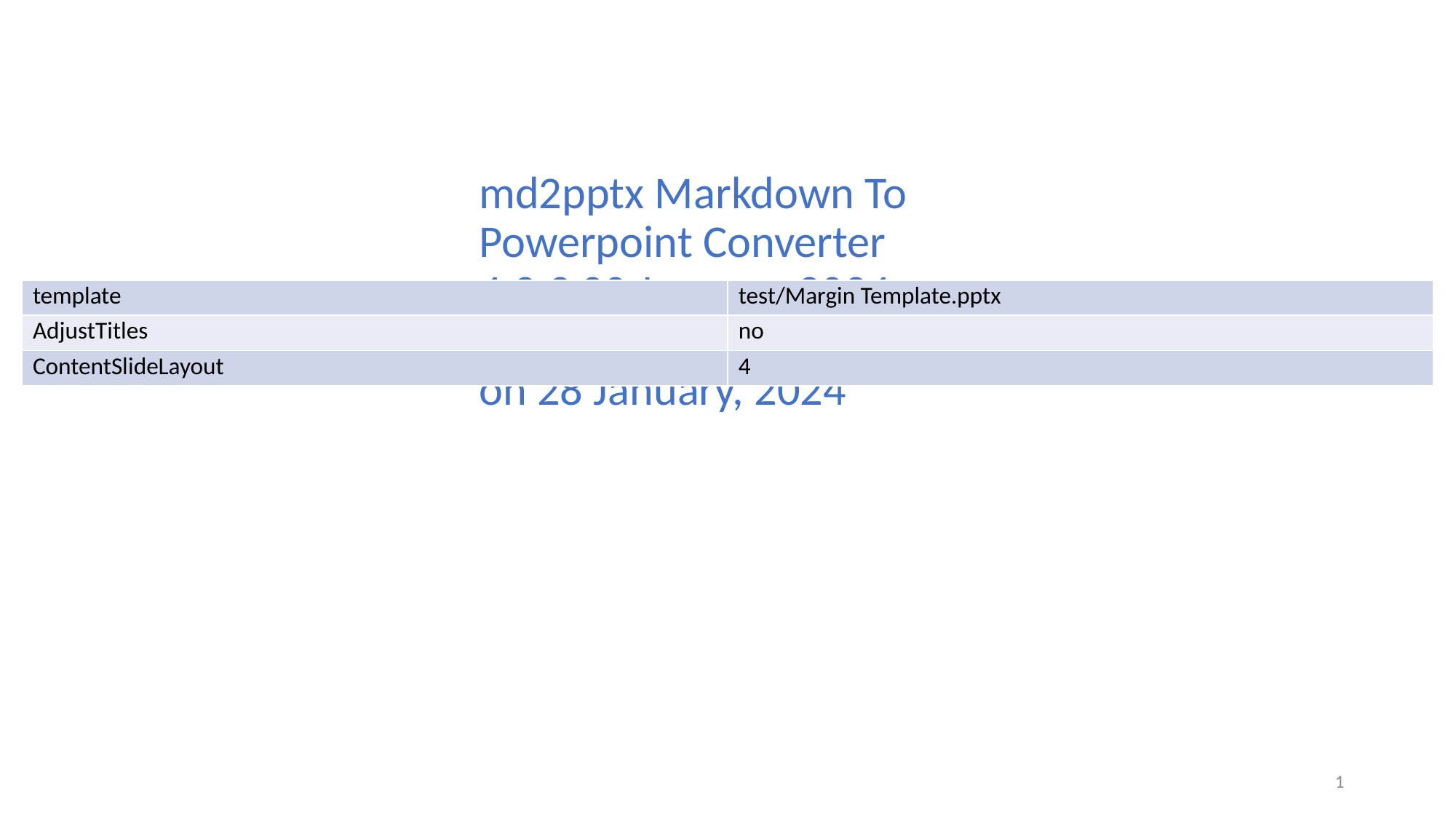

# md2pptx Markdown To Powerpoint Converter 4.3.3 20 January, 2024
Presentation built: 16:11 on 28 January, 2024
| template | test/Margin Template.pptx |
| --- | --- |
| AdjustTitles | no |
| ContentSlideLayout | 4 |
1